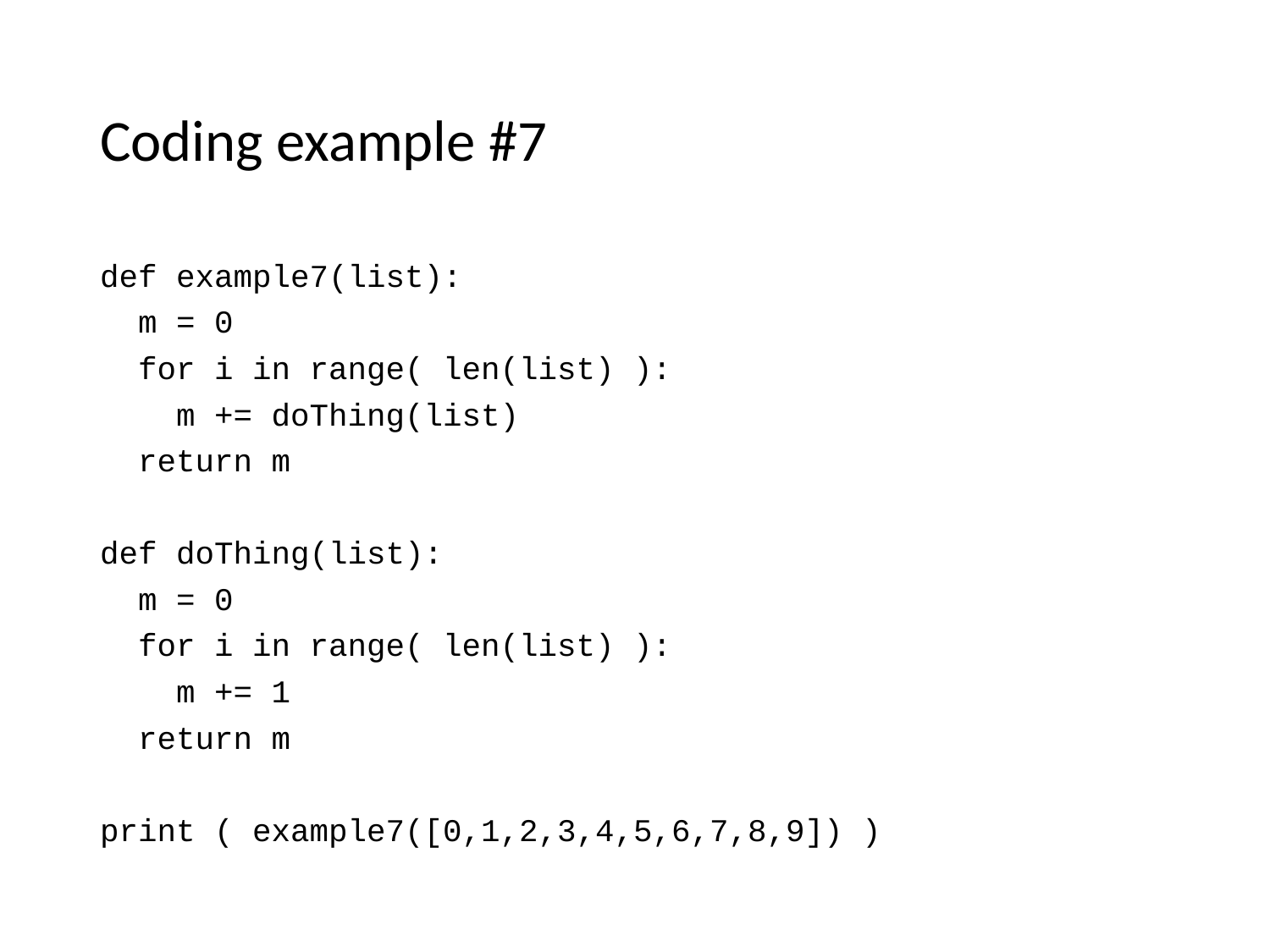

# Coding example #7
def example7(list):
  m = 0
  for i in range( len(list) ):
    m += doThing(list)
  return m

def doThing(list):
  m = 0
  for i in range( len(list) ):
    m += 1
  return m

print ( example7([0,1,2,3,4,5,6,7,8,9]) )